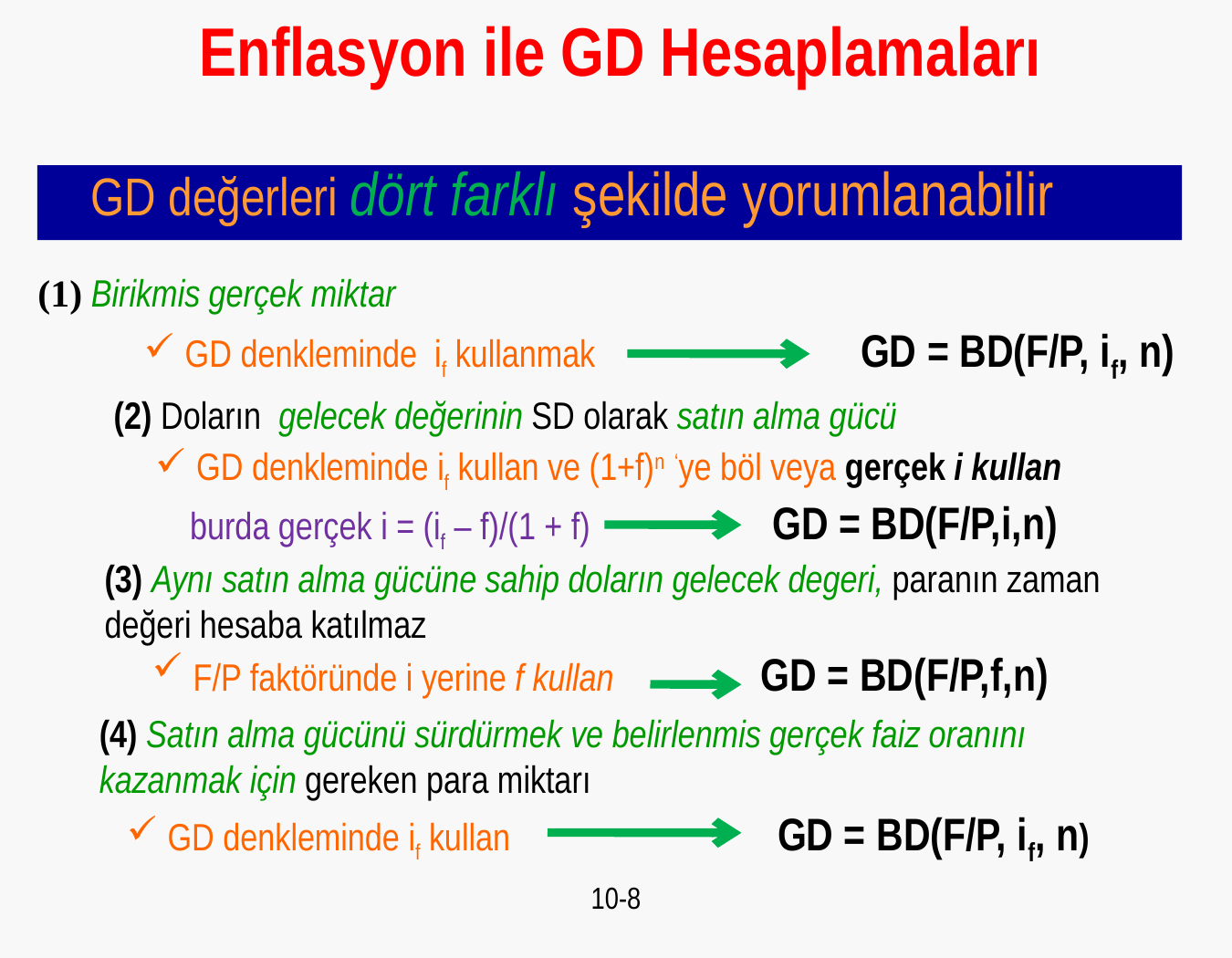

Enflasyon ile GD Hesaplamaları
GD değerleri dört farklı şekilde yorumlanabilir

(1) Birikmis gerçek miktar
 GD denkleminde  if kullanmak		GD = BD(F/P, if, n)
(2) Doların  gelecek değerinin SD olarak satın alma gücü
 GD denkleminde if kullan ve (1+f)n  ‘ye böl veya gerçek i kullan
    burda gerçek i = (if – f)/(1 + f)	        GD = BD(F/P,i,n)
(3) Aynı satın alma gücüne sahip doların gelecek degeri, paranın zaman değeri hesaba katılmaz

 F/P faktöründe i yerine f kullan                 GD = BD(F/P,f,n)
(4) Satın alma gücünü sürdürmek ve belirlenmis gerçek faiz oranını kazanmak için gereken para miktarı
 GD denkleminde if kullan	                        GD = BD(F/P, if, n)
10-8